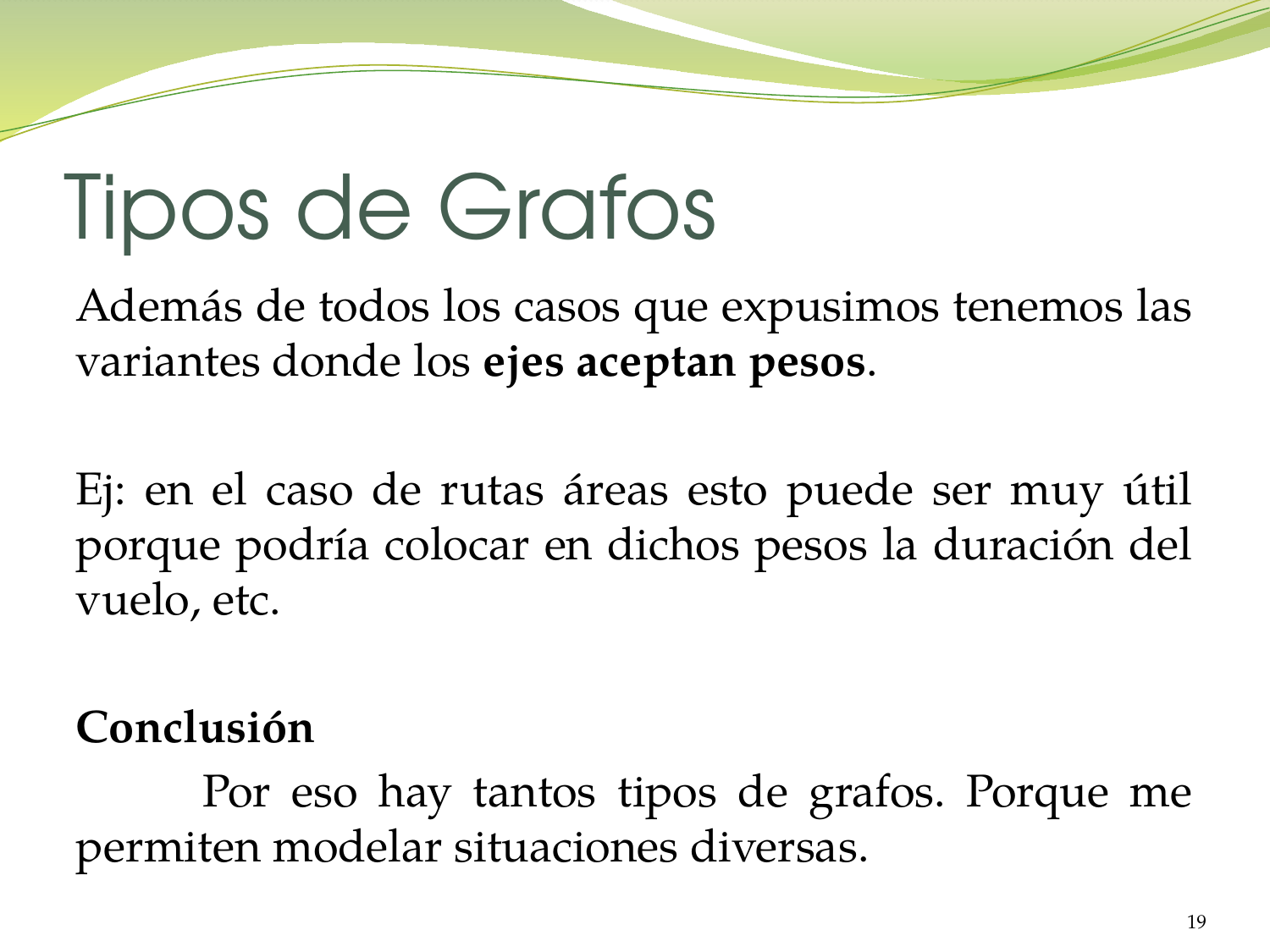

# Tipos de Grafos
Además de todos los casos que expusimos tenemos las variantes donde los ejes aceptan pesos.

Ej: en el caso de rutas áreas esto puede ser muy útil porque podría colocar en dichos pesos la duración del vuelo, etc.

Conclusión
	Por eso hay tantos tipos de grafos. Porque me permiten modelar situaciones diversas.

19